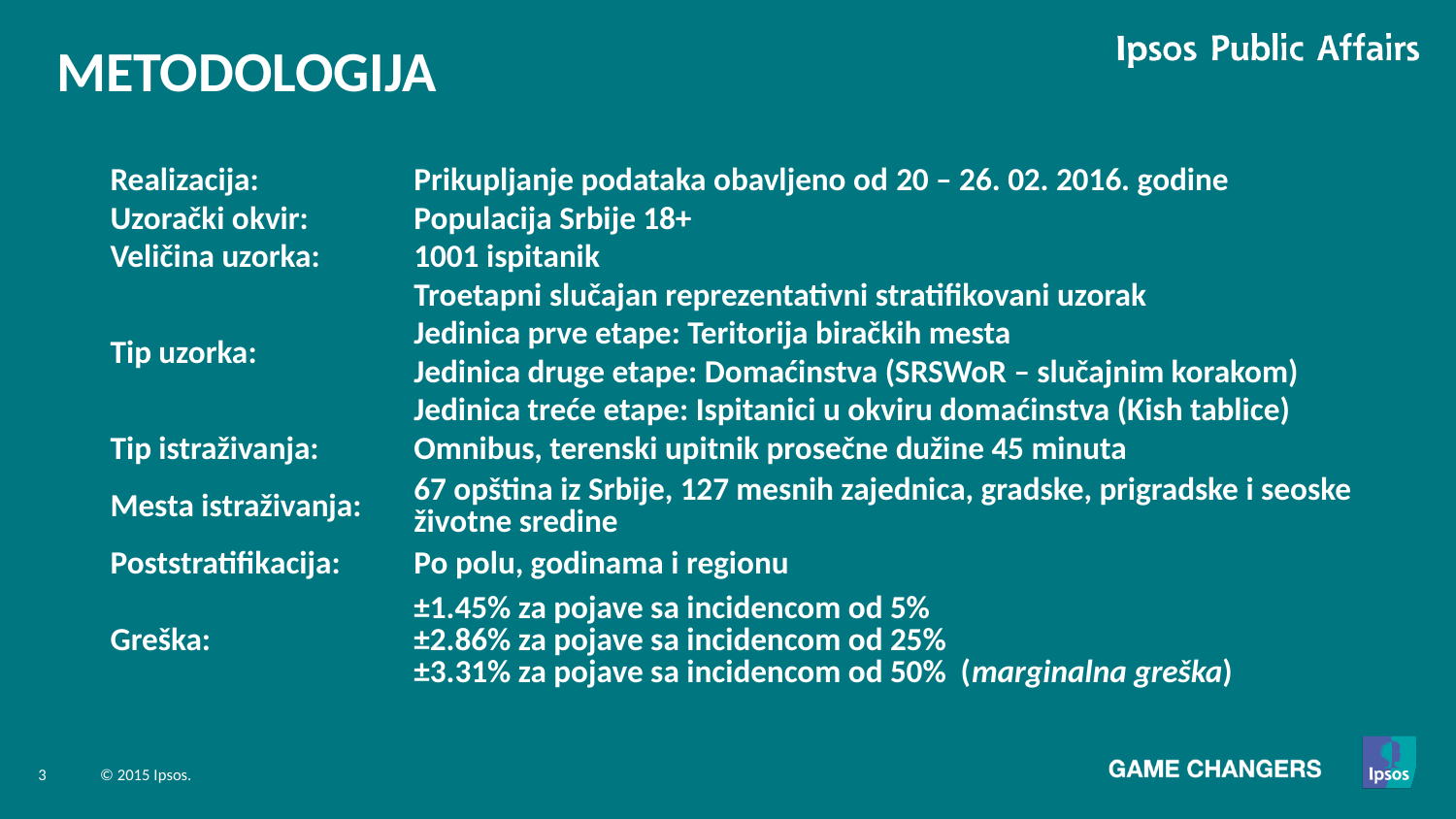

METODOLOGIJA
| Realizacija: | Prikupljanje podataka obavljeno od 20 – 26. 02. 2016. godine |
| --- | --- |
| Uzorački okvir: | Populacija Srbije 18+ |
| Veličina uzorka: | 1001 ispitanik |
| Tip uzorka: | Troetapni slučajan reprezentativni stratifikovani uzorak |
|  | Jedinica prve etape: Teritorija biračkih mesta |
|  | Jedinica druge etape: Domaćinstva (SRSWoR – slučajnim korakom) |
|  | Jedinica treće etape: Ispitanici u okviru domaćinstva (Kish tablice) |
| Tip istraživanja: | Omnibus, terenski upitnik prosečne dužine 45 minuta |
| Mesta istraživanja: | 67 opština iz Srbije, 127 mesnih zajednica, gradske, prigradske i seoske životne sredine |
| Poststratifikacija: | Po polu, godinama i regionu |
| Greška: | ±1.45% za pojave sa incidencom od 5% ±2.86% za pojave sa incidencom od 25% ±3.31% za pojave sa incidencom od 50% (marginalna greška) |